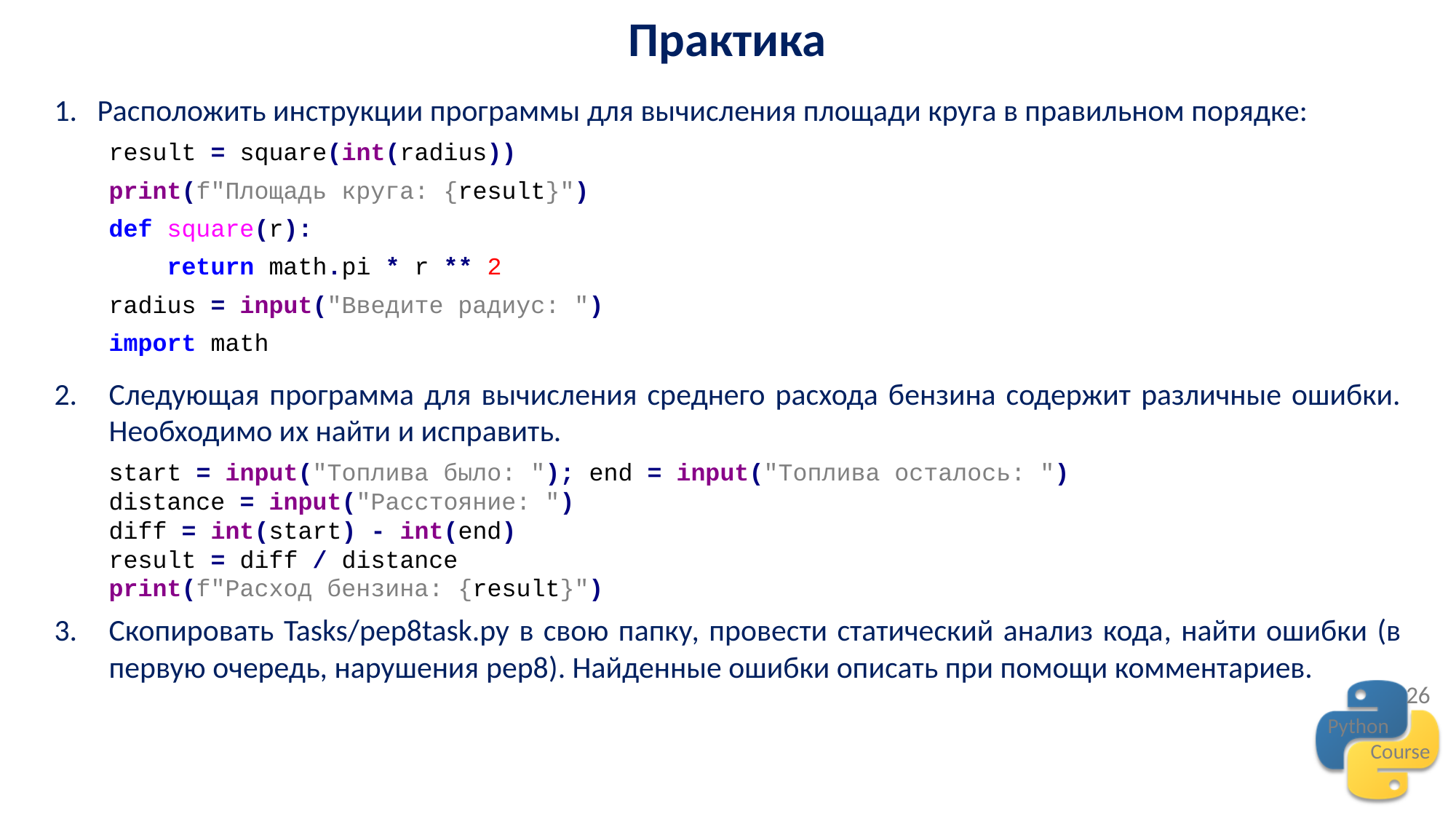

Практика
Расположить инструкции программы для вычисления площади круга в правильном порядке:
result = square(int(radius))
print(f"Площадь круга: {result}")
def square(r):
    return math.pi * r ** 2
radius = input("Введите радиус: ")
import math
Следующая программа для вычисления среднего расхода бензина содержит различные ошибки. Необходимо их найти и исправить.
start = input("Топлива было: "); end = input("Топлива осталось: ")
distance = input("Расстояние: ")
diff = int(start) - int(end)
result = diff / distance
print(f"Расход бензина: {result}")
Скопировать Tasks/pep8task.py в свою папку, провести статический анализ кода, найти ошибки (в первую очередь, нарушения pep8). Найденные ошибки описать при помощи комментариев.